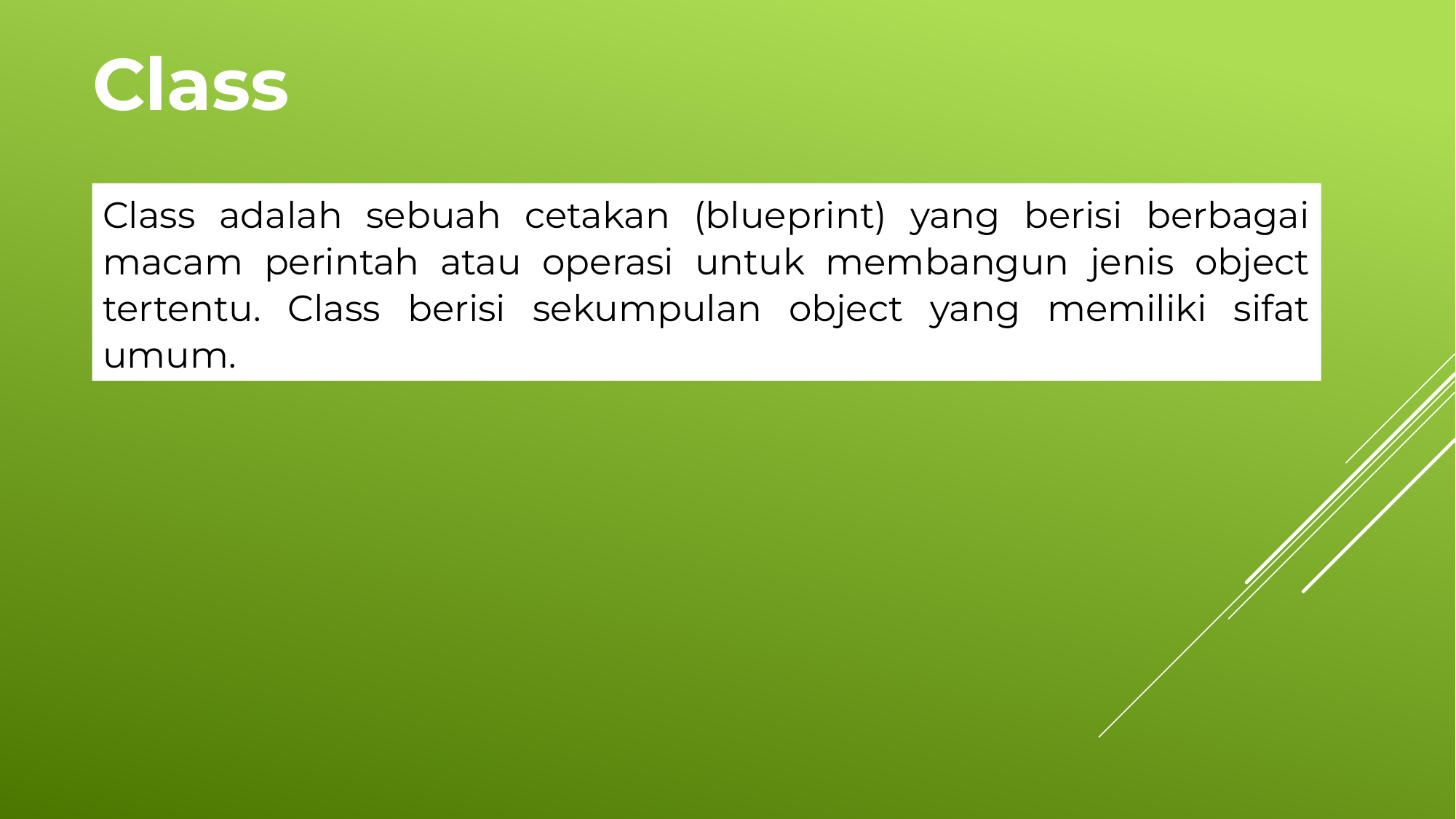

Class
Class adalah sebuah cetakan (blueprint) yang berisi berbagai macam perintah atau operasi untuk membangun jenis object tertentu. Class berisi sekumpulan object yang memiliki sifat umum.